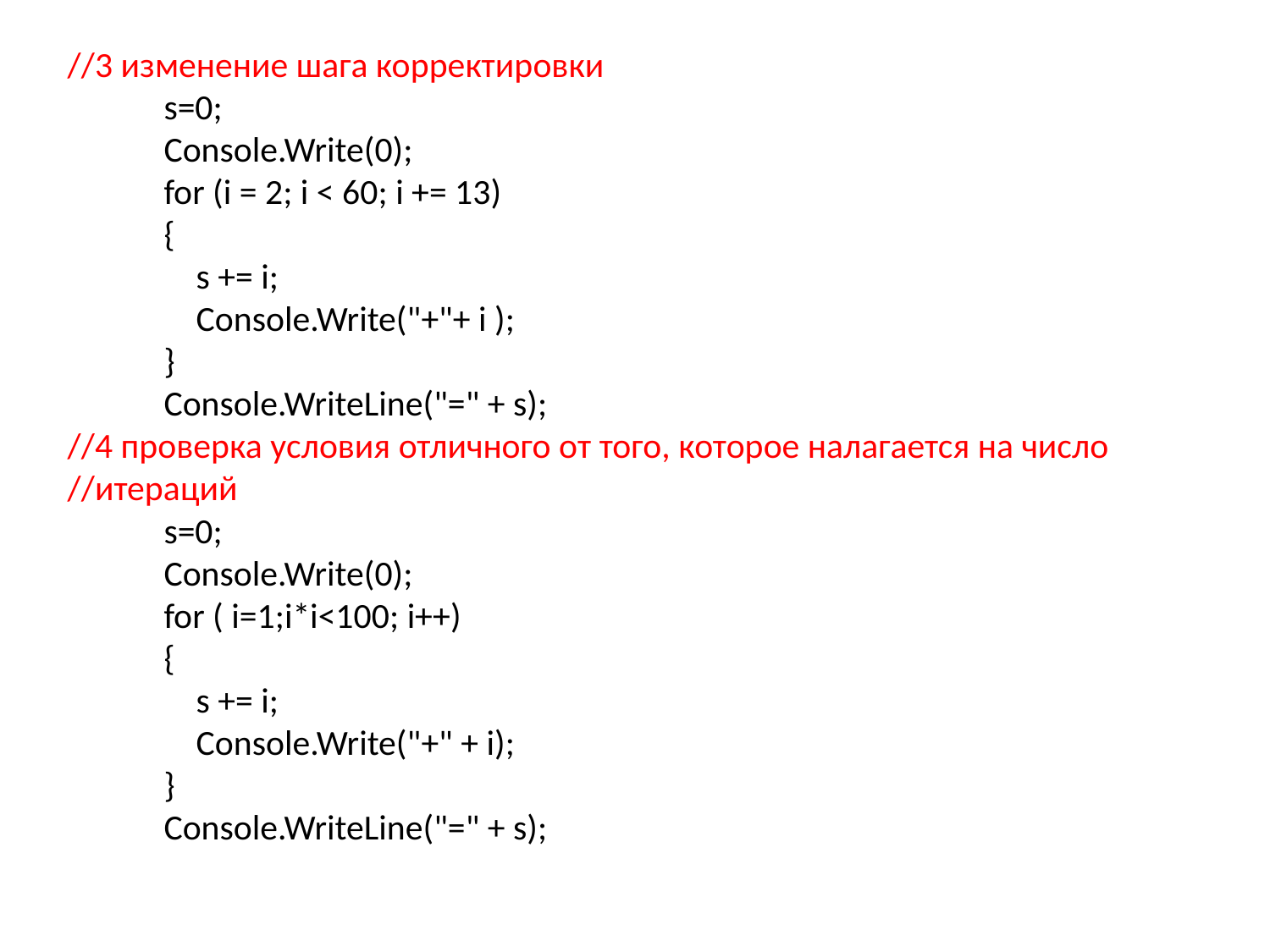

//3 изменение шага корректировки
            s=0;
            Console.Write(0);
            for (i = 2; i < 60; i += 13)
            {
                s += i;
                Console.Write("+"+ i );
            }
            Console.WriteLine("=" + s);
//4 проверка условия отличного от того, которое налагается на число //итераций
            s=0;
            Console.Write(0);
            for ( i=1;i*i<100; i++)
            {
                s += i;
                Console.Write("+" + i);
            }
            Console.WriteLine("=" + s);